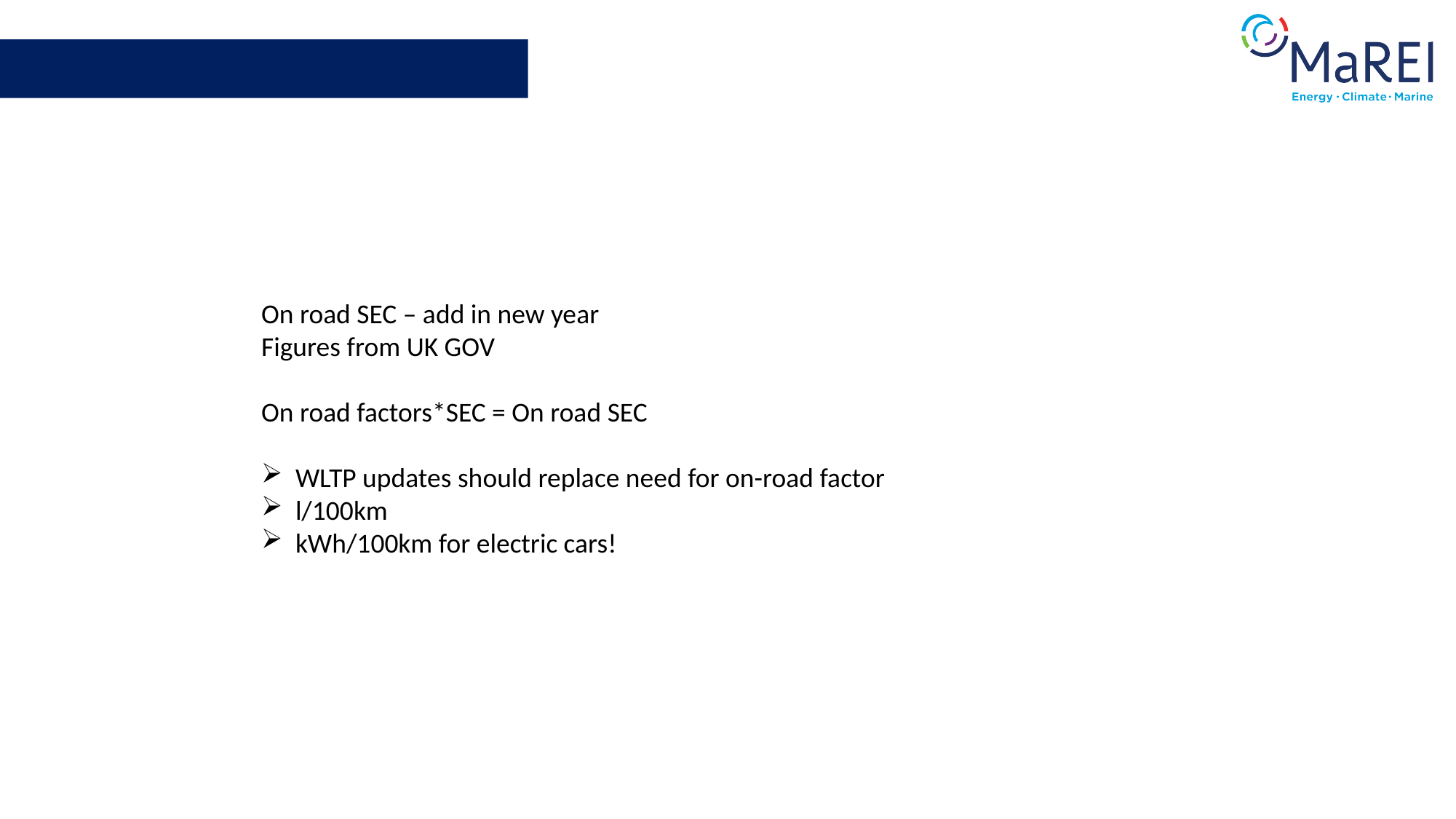

On road SEC – add in new year
Figures from UK GOV

On road factors*SEC = On road SEC

WLTP updates should replace need for on-road factor
l/100km
kWh/100km for electric cars!